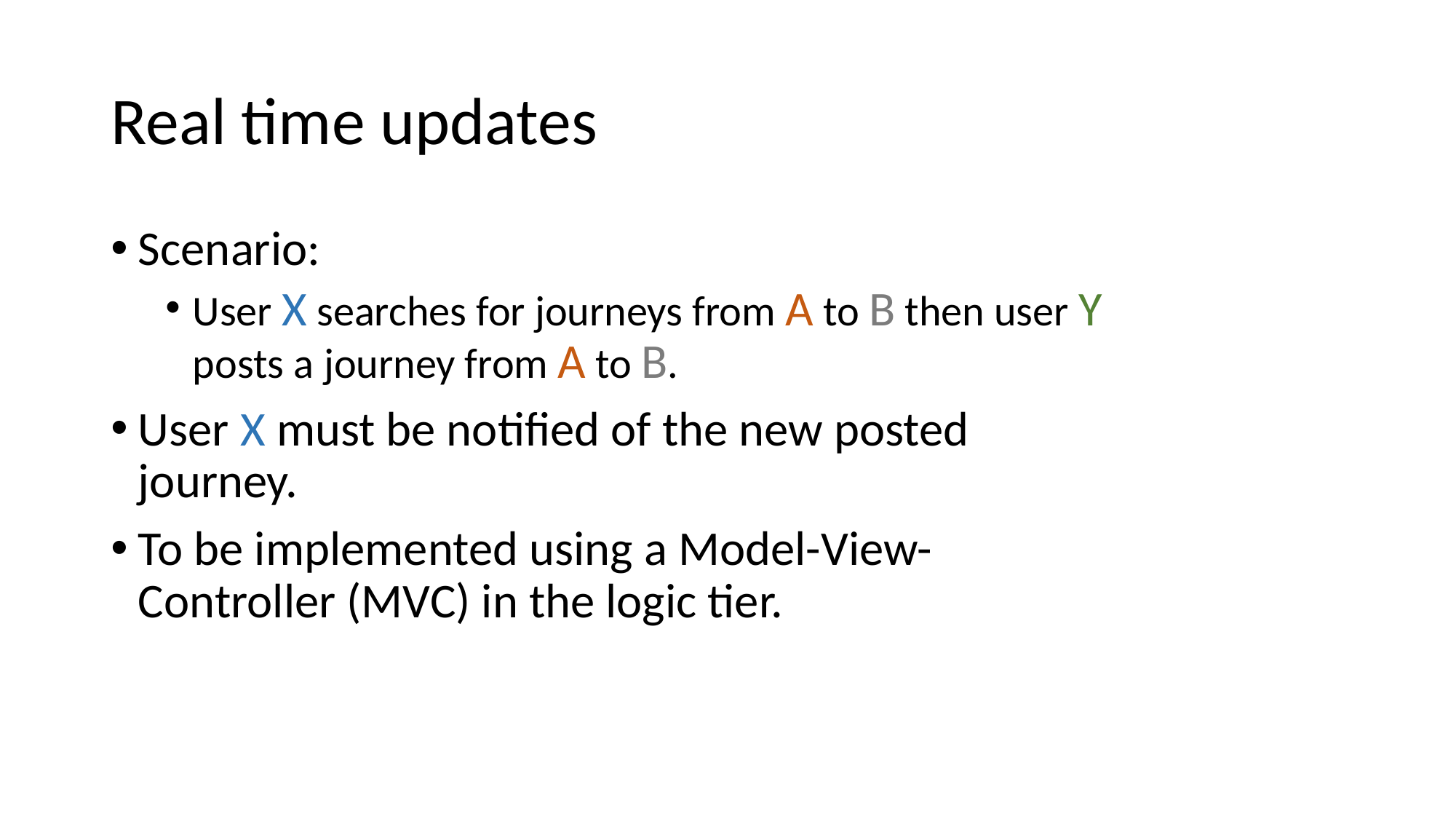

# Real time updates
Scenario:
User X searches for journeys from A to B then user Y posts a journey from A to B.
User X must be notified of the new posted journey.
To be implemented using a Model-View-Controller (MVC) in the logic tier.